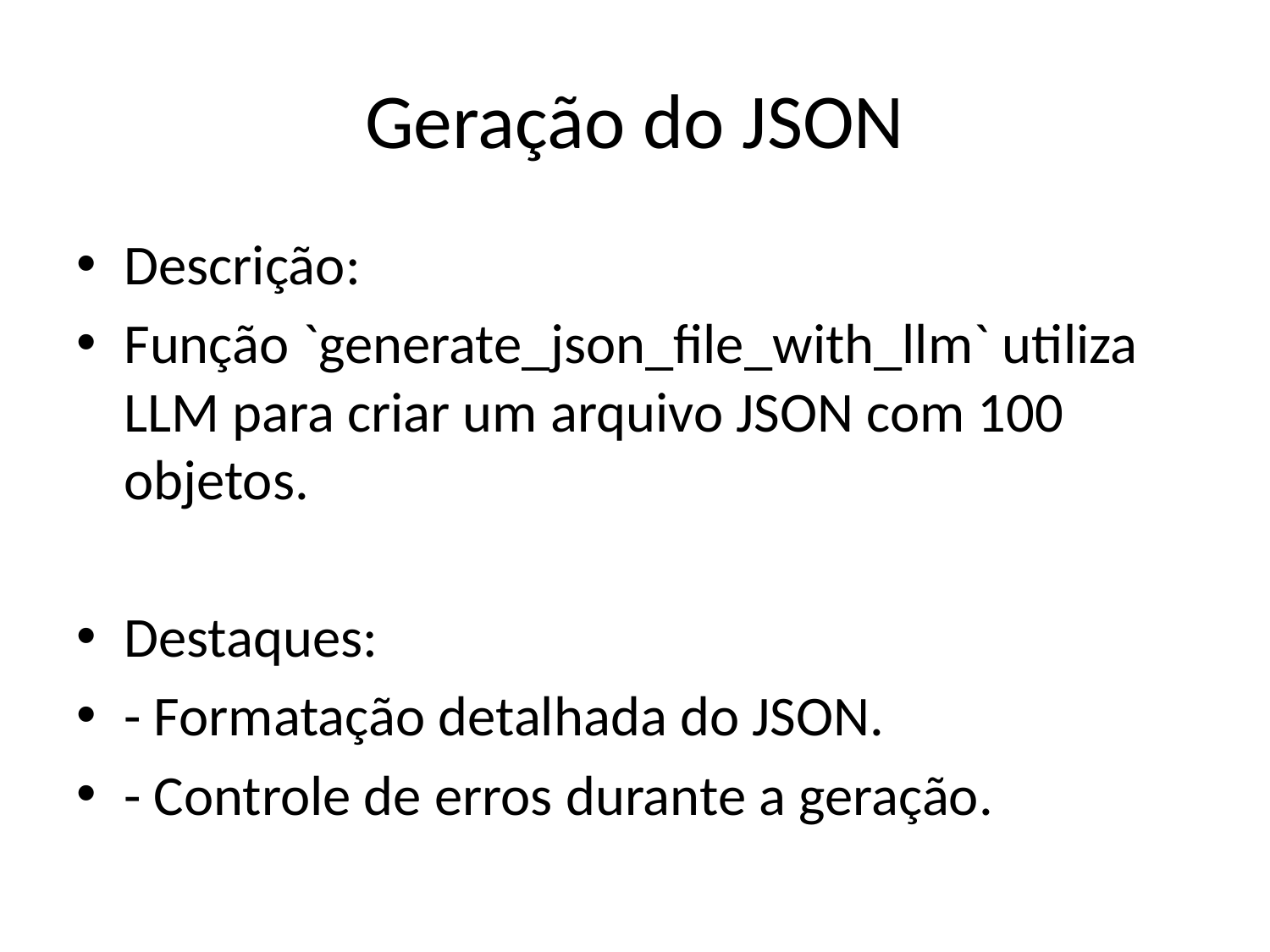

# Geração do JSON
Descrição:
Função `generate_json_file_with_llm` utiliza LLM para criar um arquivo JSON com 100 objetos.

Destaques:
- Formatação detalhada do JSON.
- Controle de erros durante a geração.